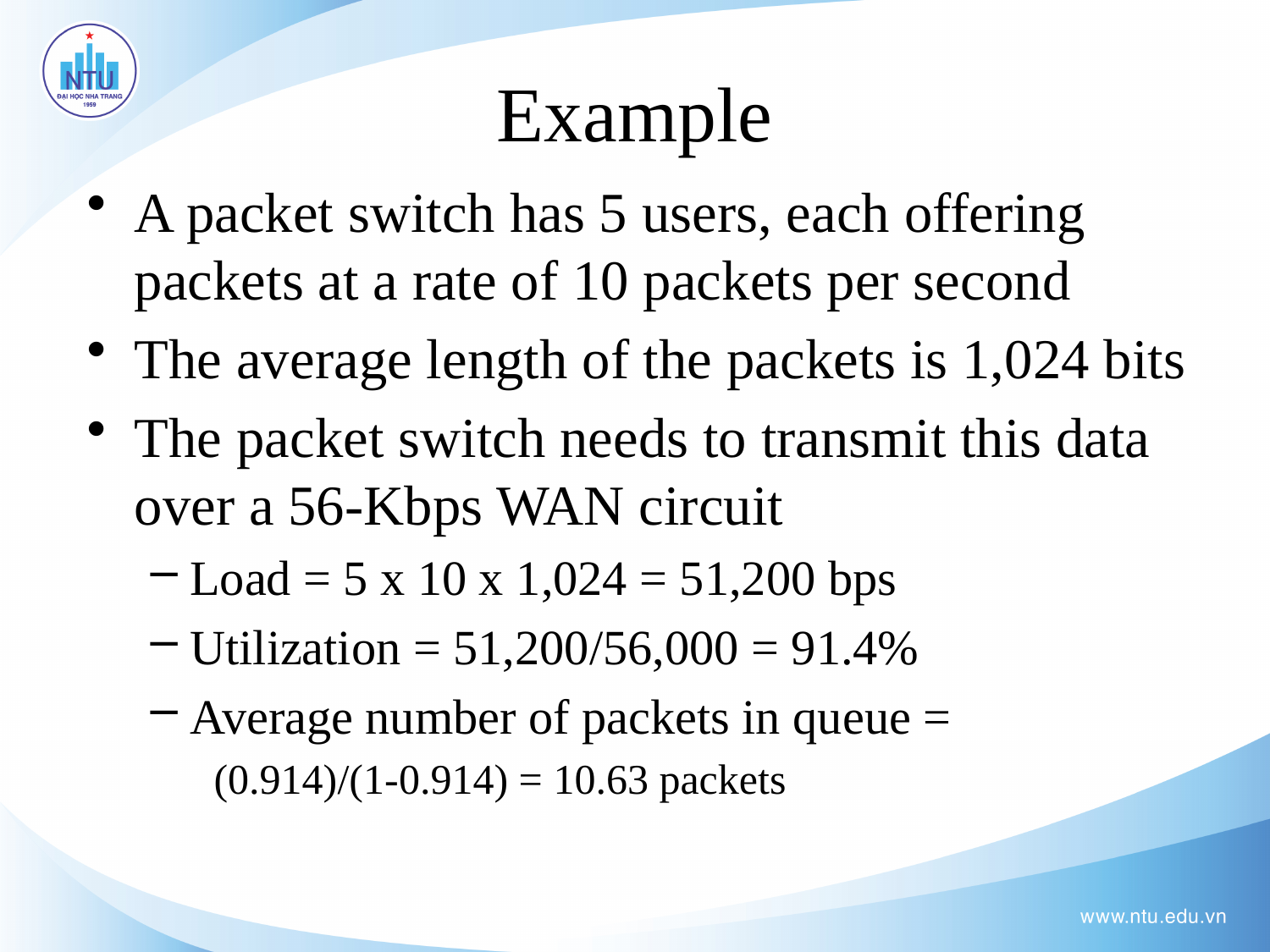

# Example
A packet switch has 5 users, each offering packets at a rate of 10 packets per second
The average length of the packets is 1,024 bits
The packet switch needs to transmit this data over a 56-Kbps WAN circuit
Load = 5 x 10 x 1,024 = 51,200 bps
Utilization = 51,200/56,000 = 91.4%
Average number of packets in queue =
(0.914)/(1-0.914) = 10.63 packets